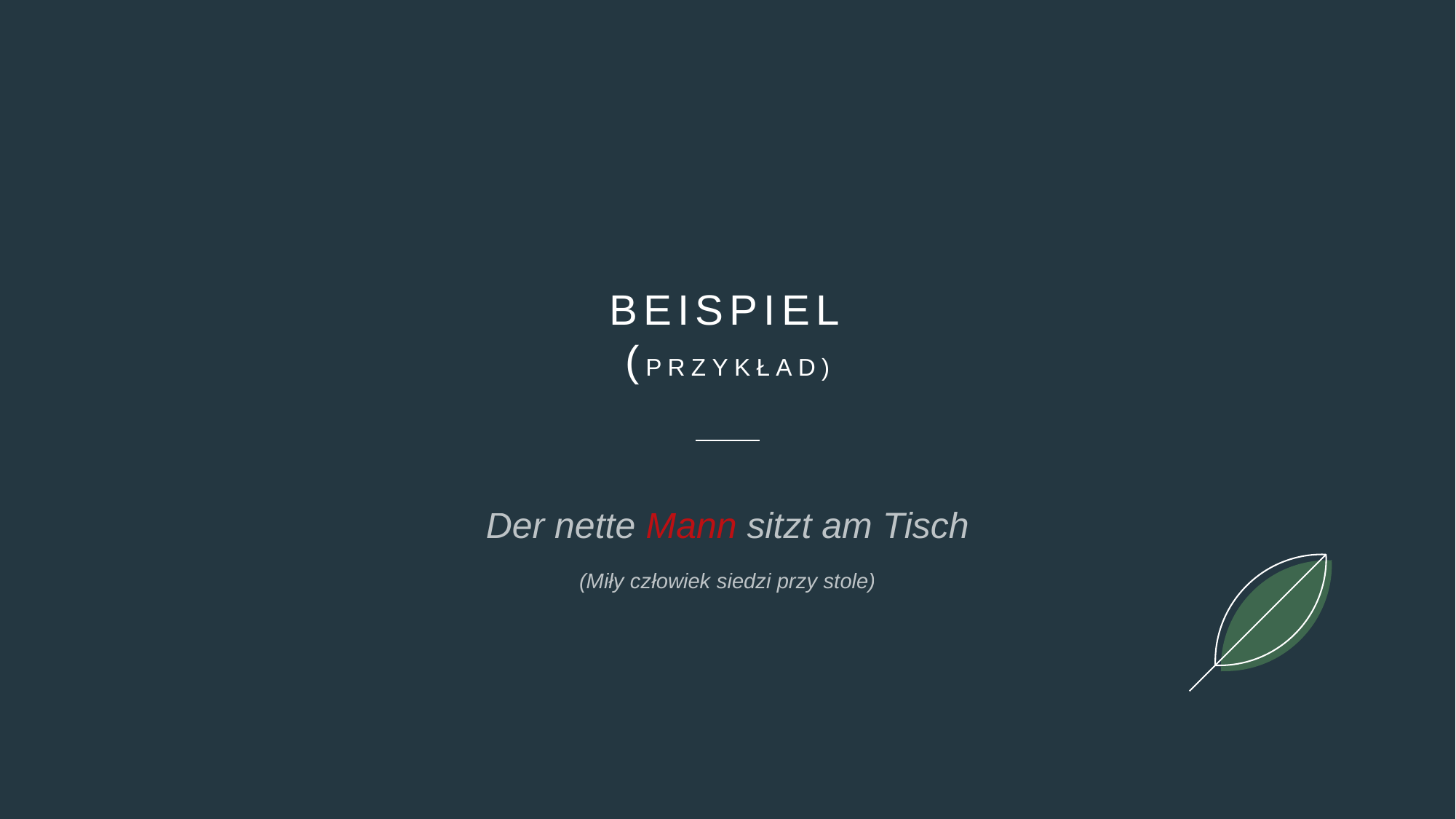

# Beispiel (Przykład)
Der nette Mann sitzt am Tisch
(Miły człowiek siedzi przy stole)